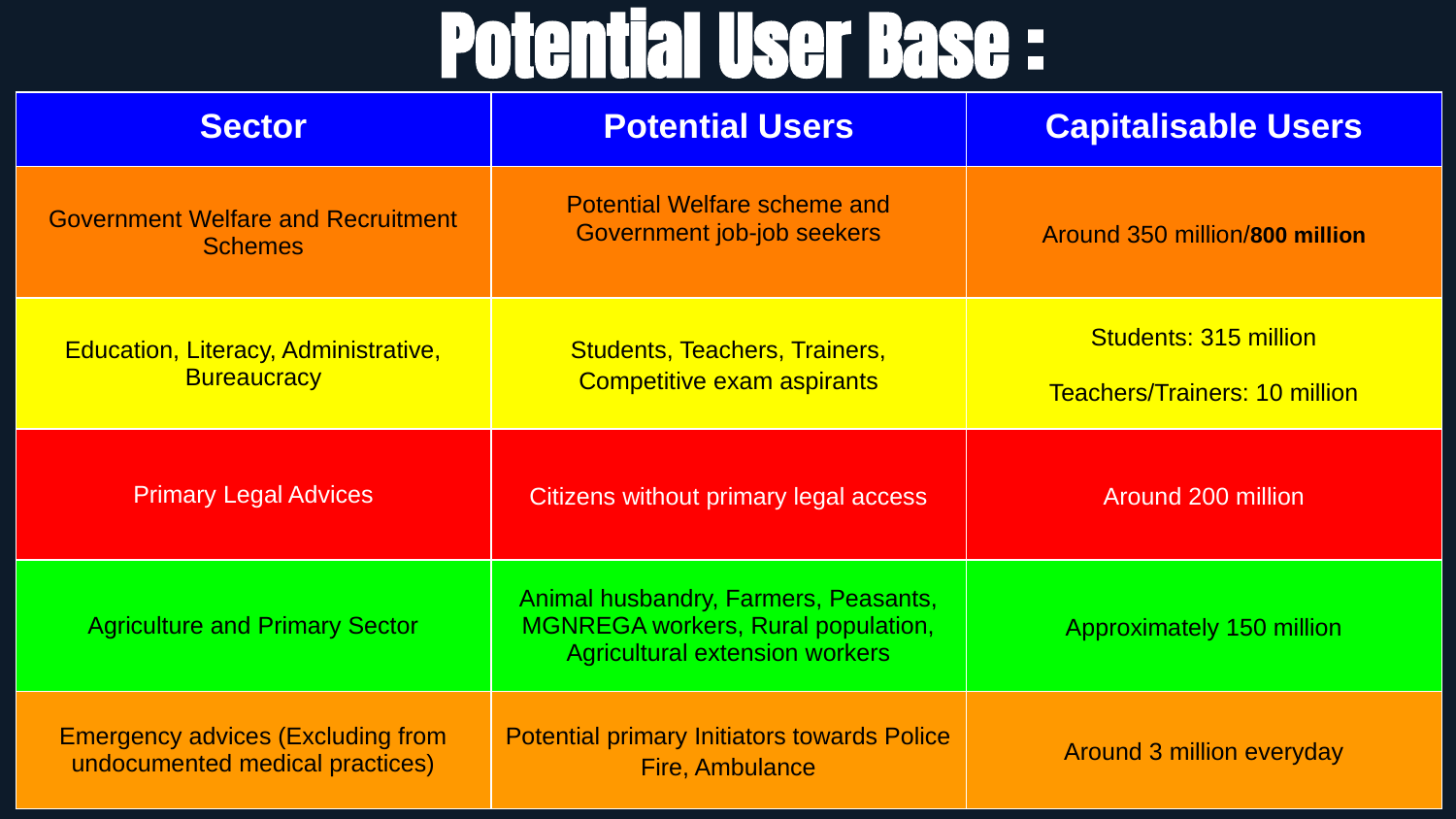

# Potential User Base :
| Sector | Potential Users | Capitalisable Users |
| --- | --- | --- |
| Government Welfare and Recruitment Schemes | Potential Welfare scheme and Government job-job seekers | Around 350 million/800 million |
| Education, Literacy, Administrative, Bureaucracy | Students, Teachers, Trainers, Competitive exam aspirants | Students: 315 million Teachers/Trainers: 10 million |
| Primary Legal Advices | Citizens without primary legal access | Around 200 million |
| Agriculture and Primary Sector | Animal husbandry, Farmers, Peasants, MGNREGA workers, Rural population, Agricultural extension workers | Approximately 150 million |
| Emergency advices (Excluding from undocumented medical practices) | Potential primary Initiators towards Police Fire, Ambulance | Around 3 million everyday |